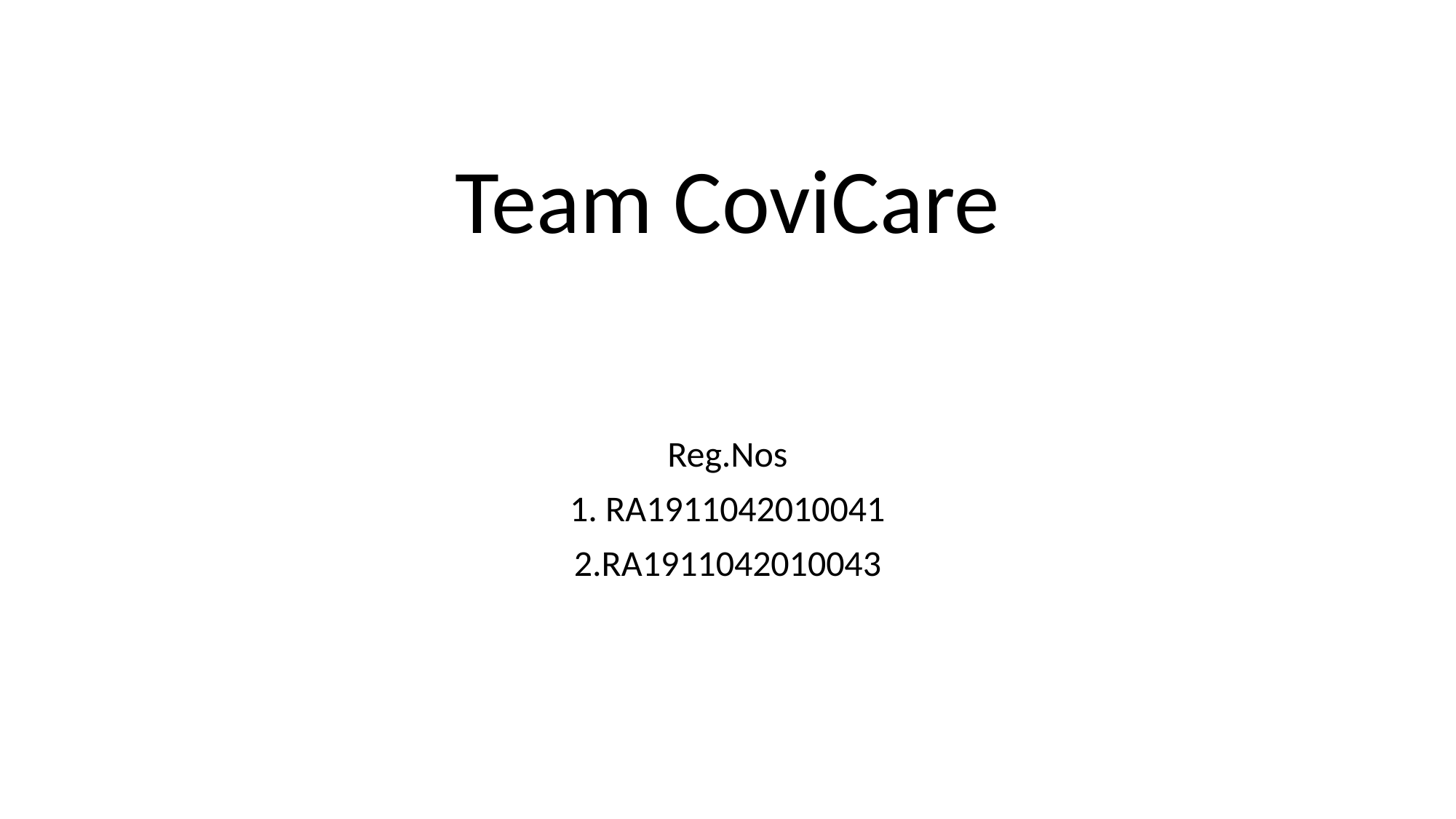

# Team CoviCare
Reg.Nos
1. RA1911042010041
2.RA1911042010043